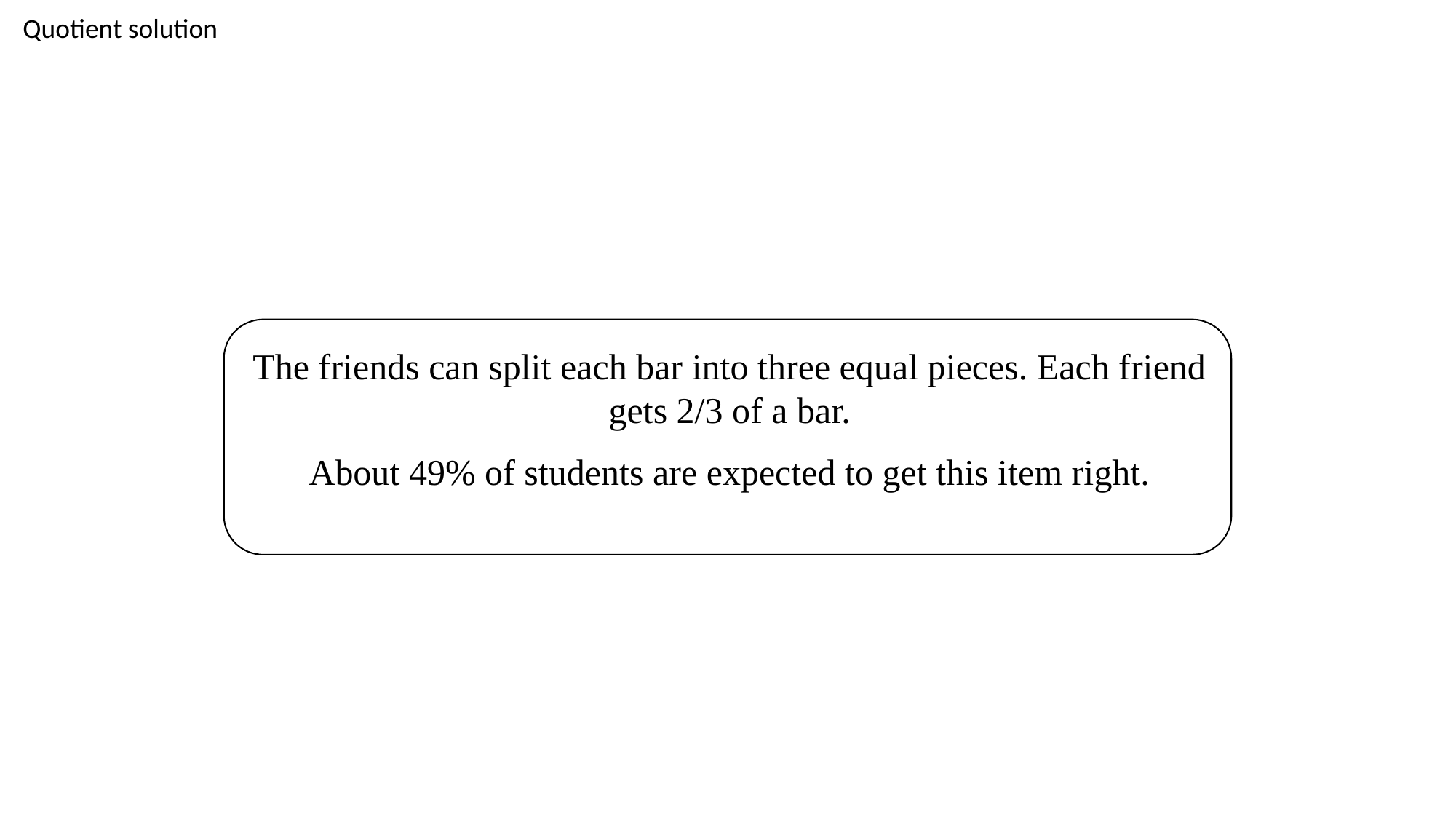

Quotient solution

The friends can split each bar into three equal pieces. Each friend gets 2/3 of a bar.
About 49% of students are expected to get this item right.